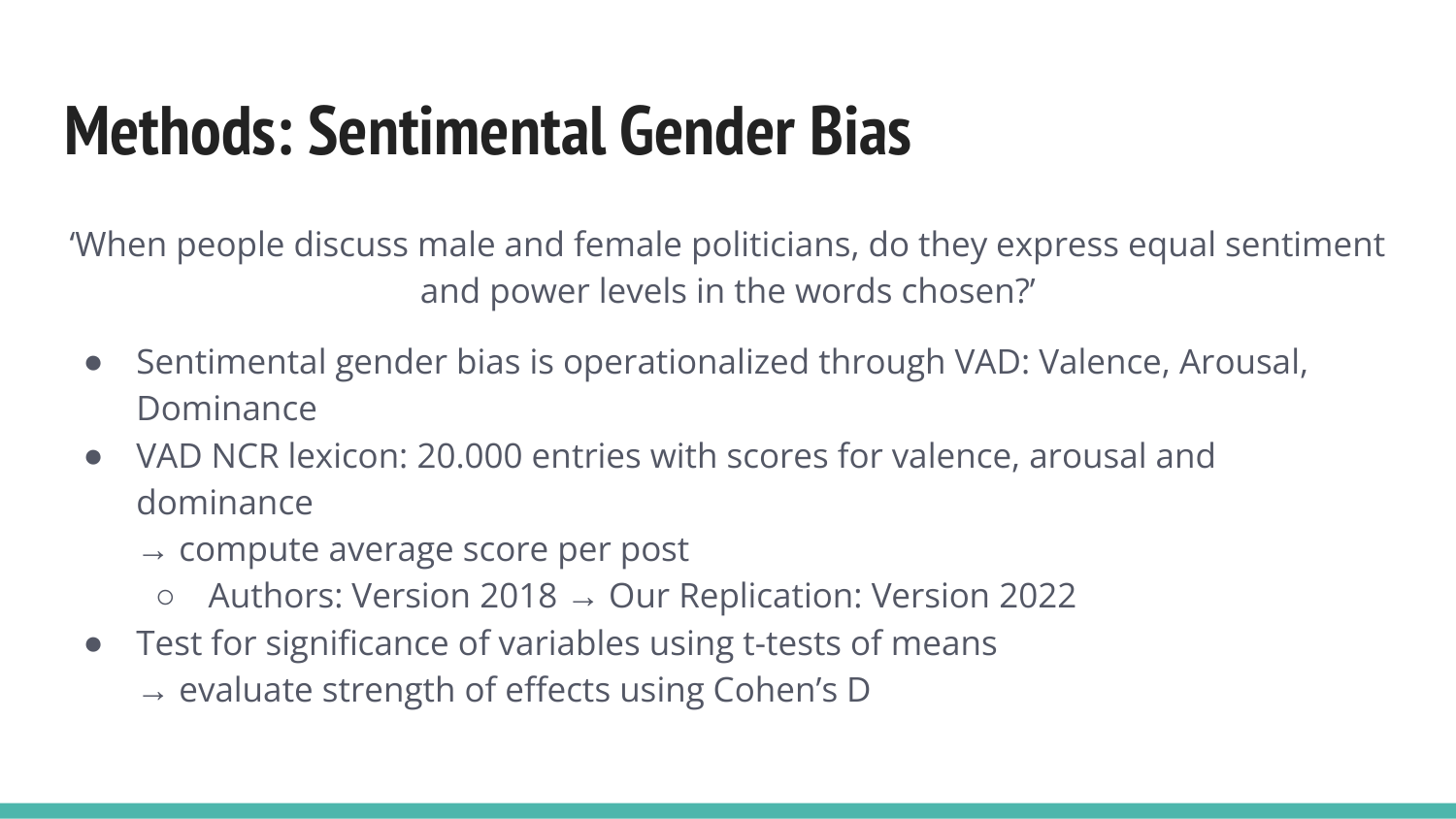

# Methods: Sentimental Gender Bias
‘When people discuss male and female politicians, do they express equal sentiment and power levels in the words chosen?’
Sentimental gender bias is operationalized through VAD: Valence, Arousal, Dominance
VAD NCR lexicon: 20.000 entries with scores for valence, arousal and dominance
→ compute average score per post
Authors: Version 2018 → Our Replication: Version 2022
Test for significance of variables using t-tests of means
→ evaluate strength of effects using Cohen’s D